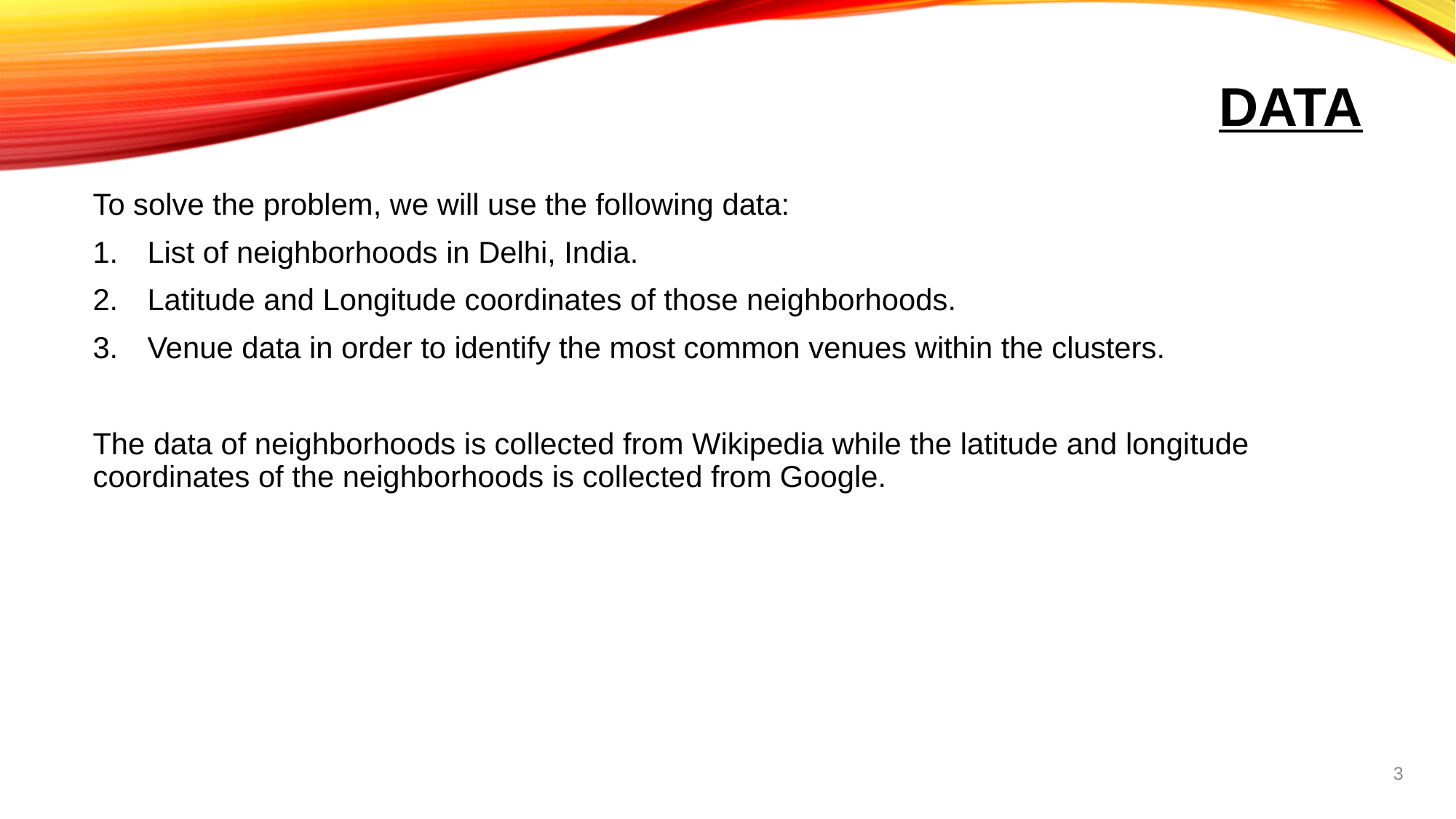

# DATA
To solve the problem, we will use the following data:
List of neighborhoods in Delhi, India.
Latitude and Longitude coordinates of those neighborhoods.
Venue data in order to identify the most common venues within the clusters.

The data of neighborhoods is collected from Wikipedia while the latitude and longitude coordinates of the neighborhoods is collected from Google.

3